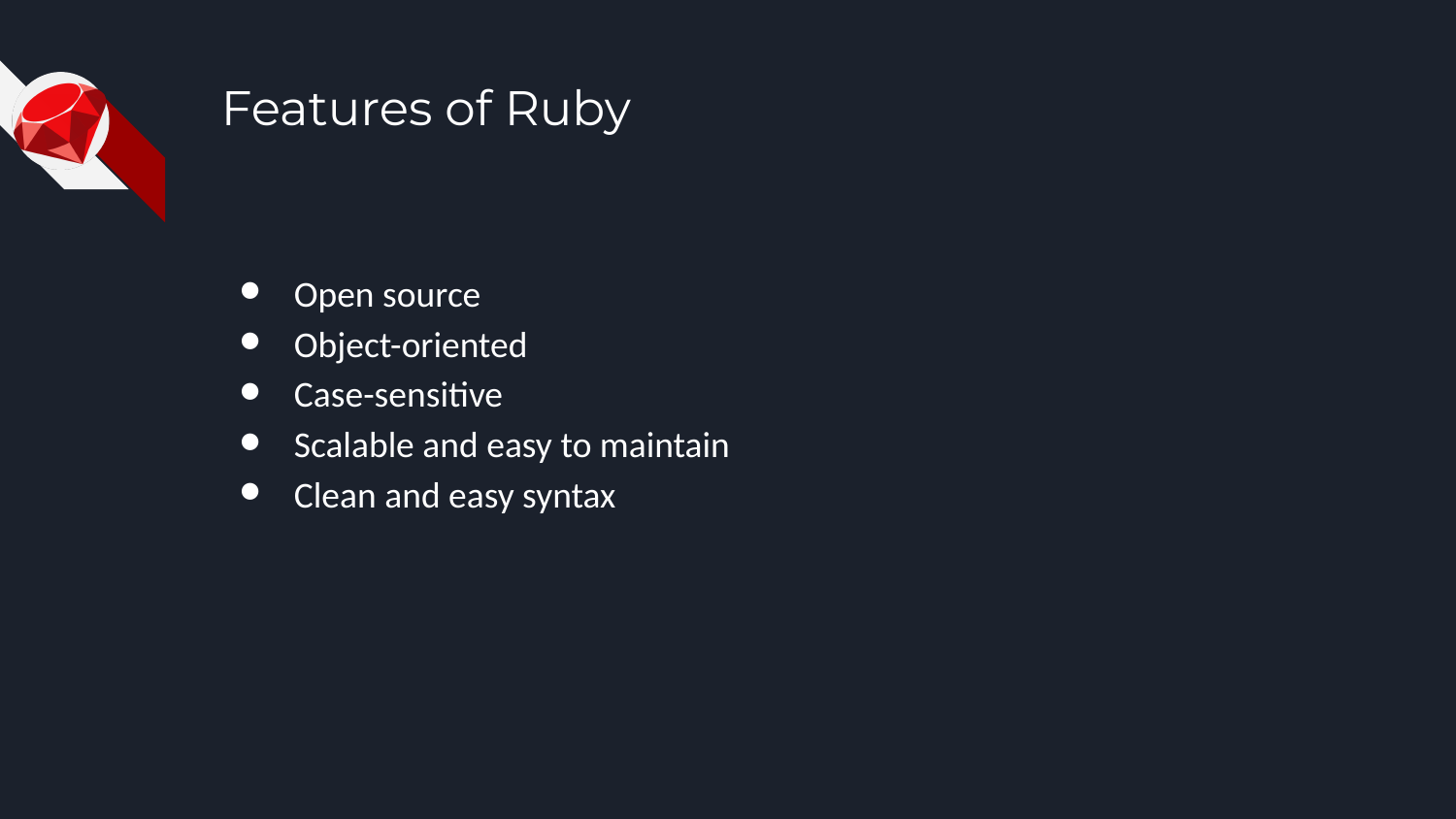

# Features of Ruby
Open source
Object-oriented
Case-sensitive
Scalable and easy to maintain
Clean and easy syntax